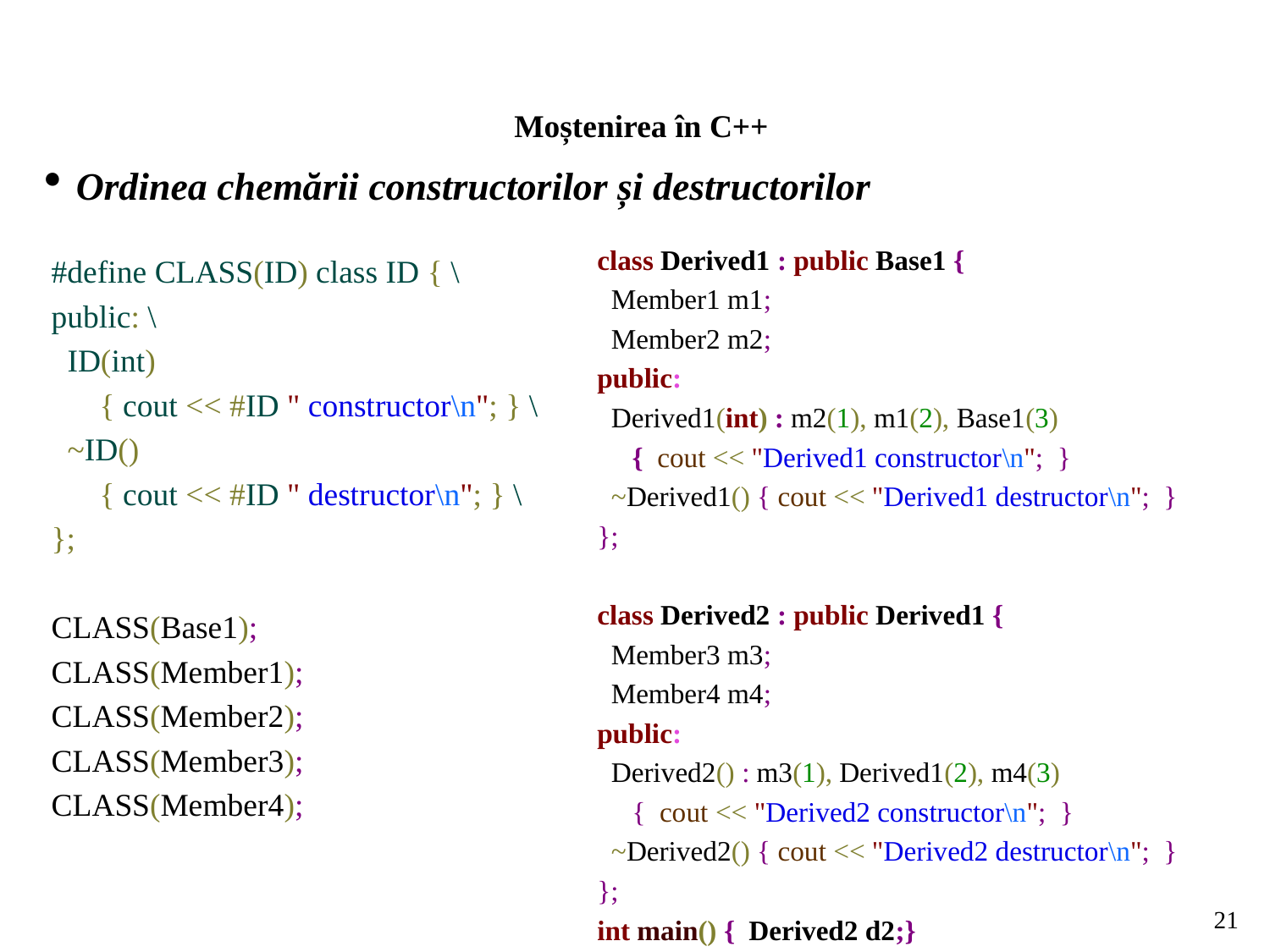

Moștenirea în C++
Ordinea chemării constructorilor și destructorilor
class Derived1 : public Base1 {
  Member1 m1;
  Member2 m2;
public:
  Derived1(int) : m2(1), m1(2), Base1(3)
     {  cout << "Derived1 constructor\n";  }
  ~Derived1() { cout << "Derived1 destructor\n";  }
};

class Derived2 : public Derived1 {
  Member3 m3;
  Member4 m4;
public:
  Derived2() : m3(1), Derived1(2), m4(3)
     {  cout << "Derived2 constructor\n";  }
  ~Derived2() { cout << "Derived2 destructor\n";  }
};
int main() {  Derived2 d2;}
#define CLASS(ID) class ID { \
public: \
  ID(int)
      { cout << #ID " constructor\n"; } \
  ~ID()
      { cout << #ID " destructor\n"; } \
};

CLASS(Base1);
CLASS(Member1);
CLASS(Member2);
CLASS(Member3);
CLASS(Member4);
21